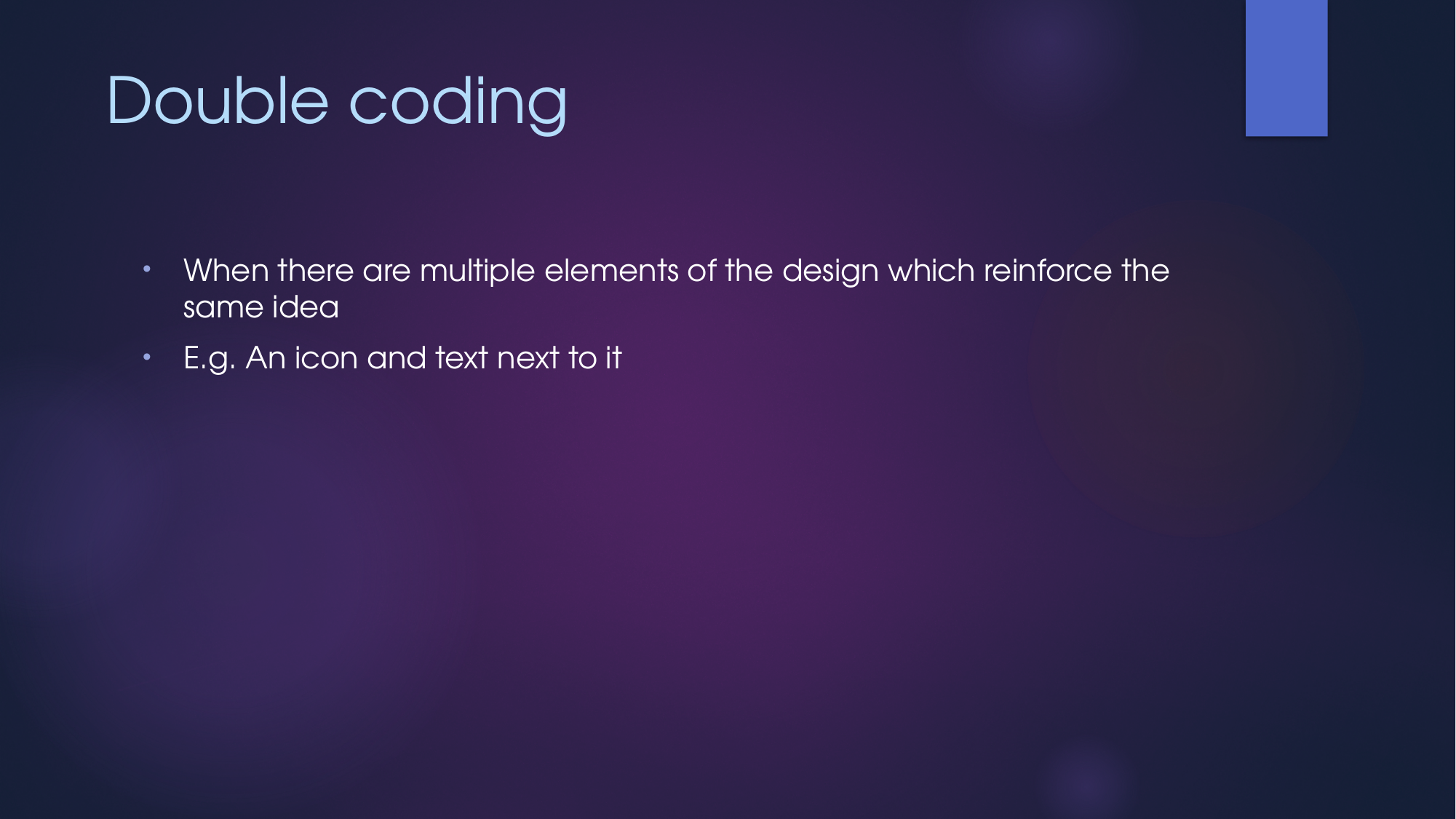

# Double coding
When there are multiple elements of the design which reinforce the same idea
E.g. An icon and text next to it